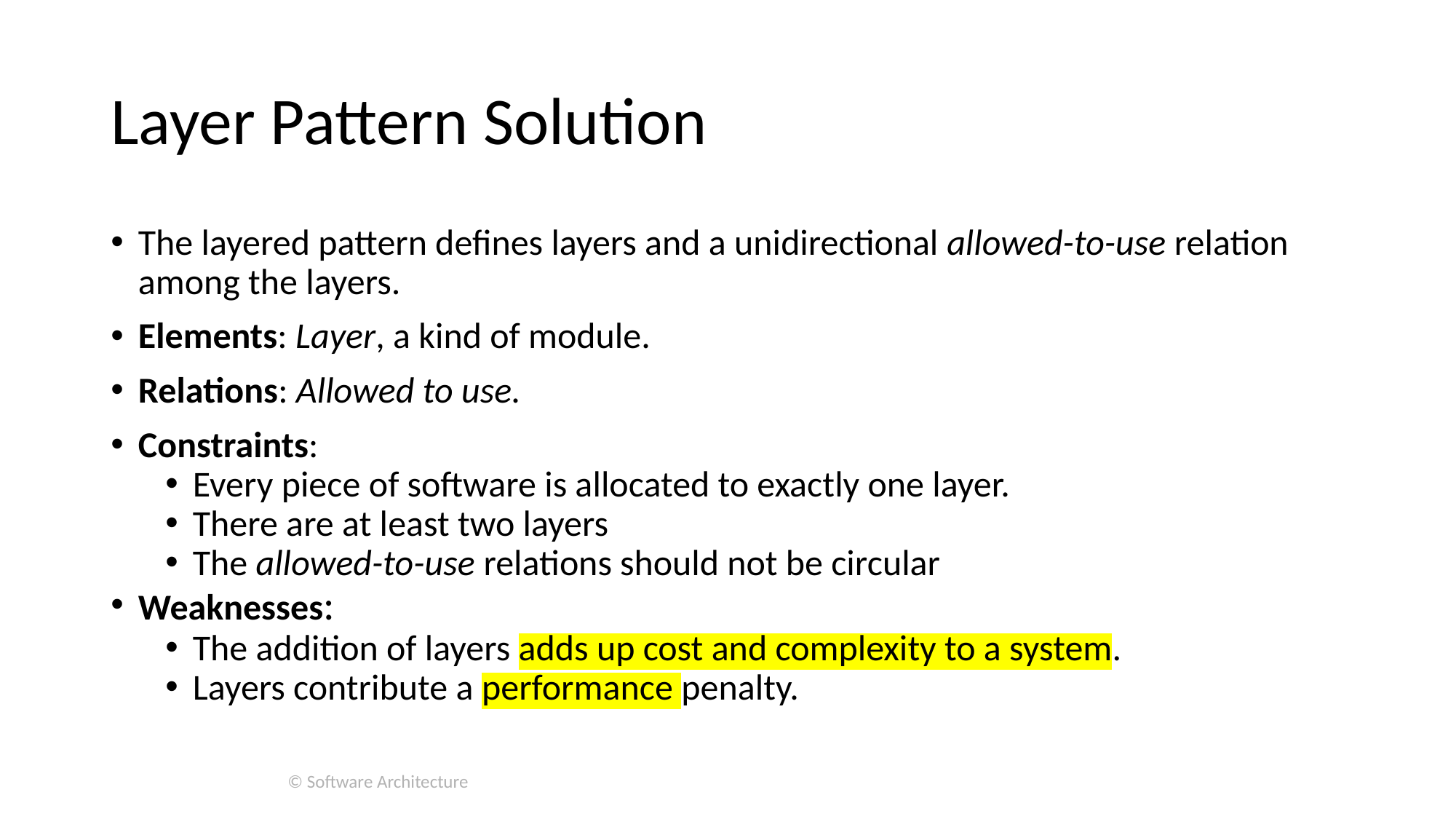

# Layer Pattern Solution
The layered pattern defines layers and a unidirectional allowed-to-use relation among the layers.
Elements: Layer, a kind of module.
Relations: Allowed to use.
Constraints:
Every piece of software is allocated to exactly one layer.
There are at least two layers
The allowed-to-use relations should not be circular
Weaknesses:
The addition of layers adds up cost and complexity to a system.
Layers contribute a performance penalty.
© Software Architecture